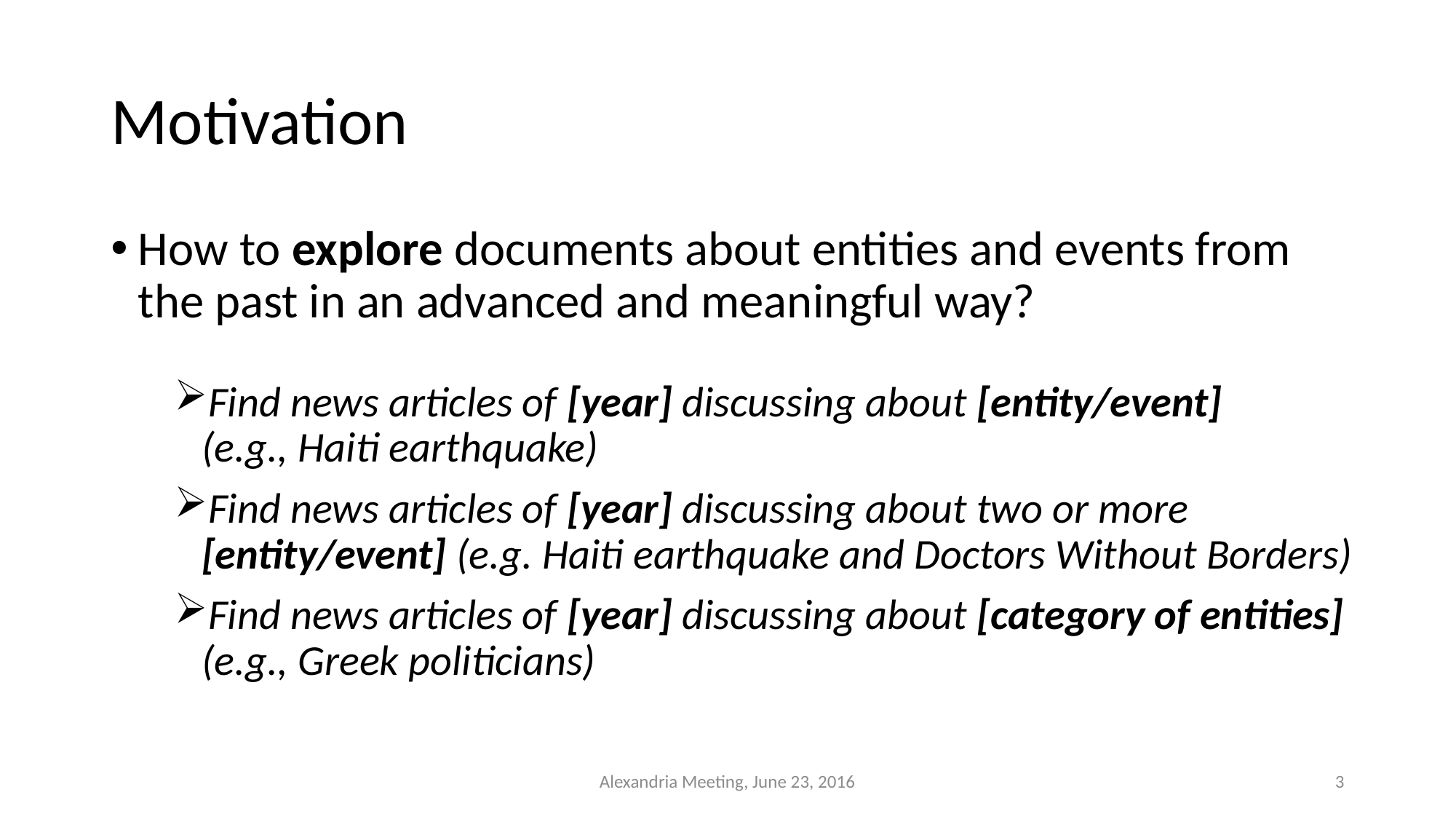

# Motivation
How to explore documents about entities and events from the past in an advanced and meaningful way?

Find news articles of [year] discussing about [entity/event]
(e.g., Haiti earthquake)
Find news articles of [year] discussing about two or more [entity/event] (e.g. Haiti earthquake and Doctors Without Borders)
Find news articles of [year] discussing about [category of entities]
(e.g., Greek politicians)

Alexandria Meeting, June 23, 2016
3